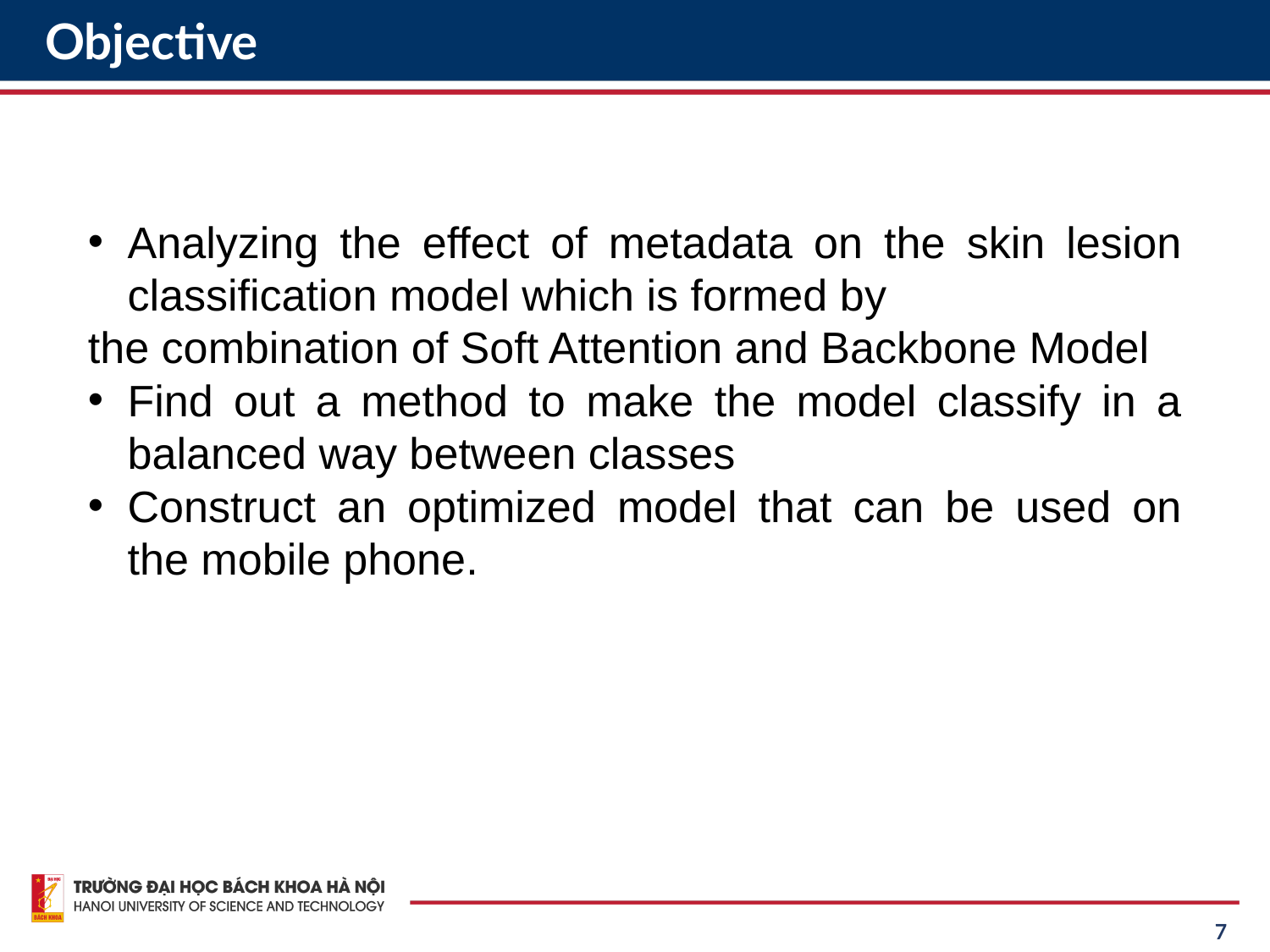

# Objective
Analyzing the effect of metadata on the skin lesion classification model which is formed by
the combination of Soft Attention and Backbone Model
Find out a method to make the model classify in a balanced way between classes
Construct an optimized model that can be used on the mobile phone.

7